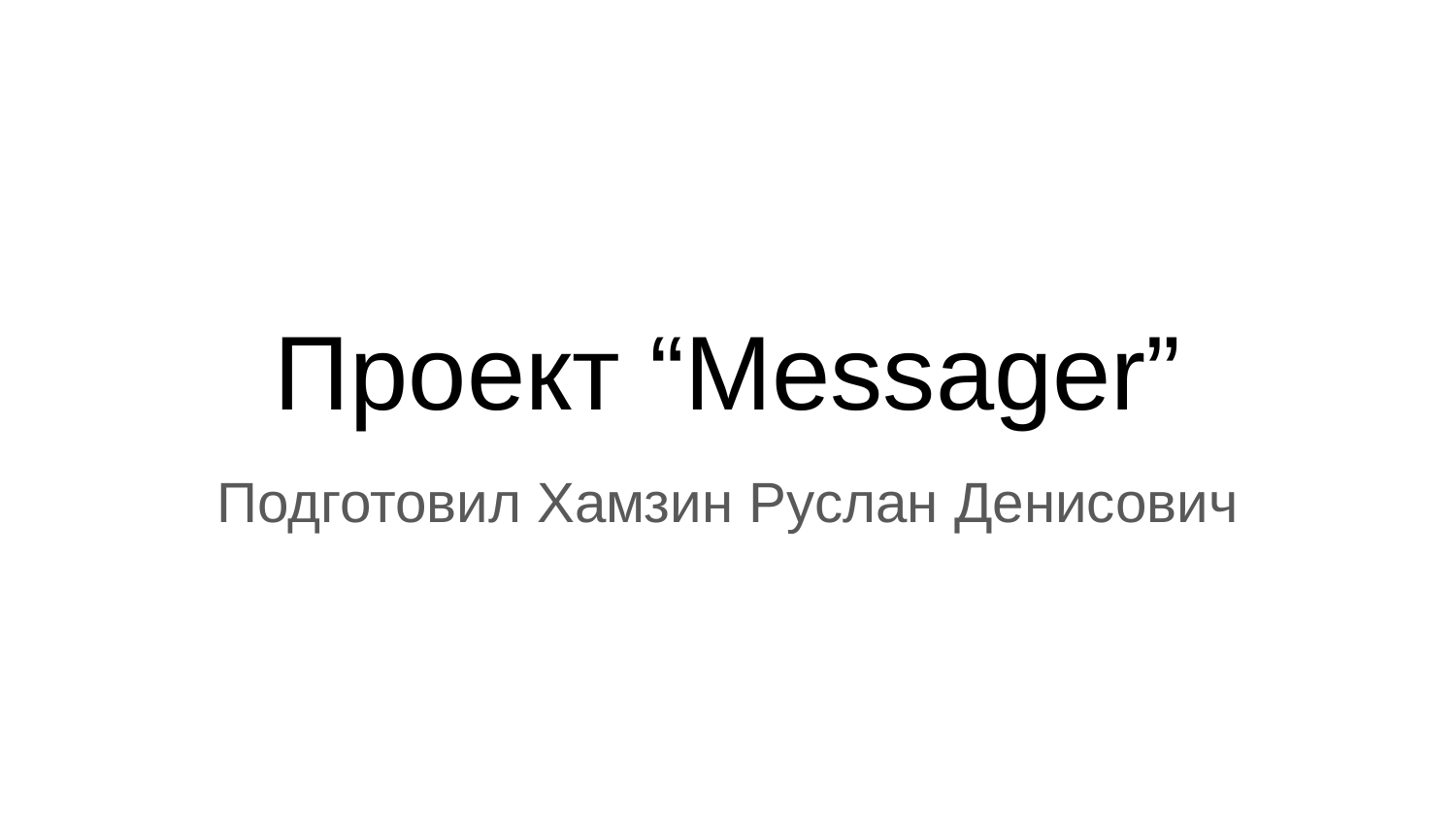

# Проект “Messager”
Подготовил Хамзин Руслан Денисович